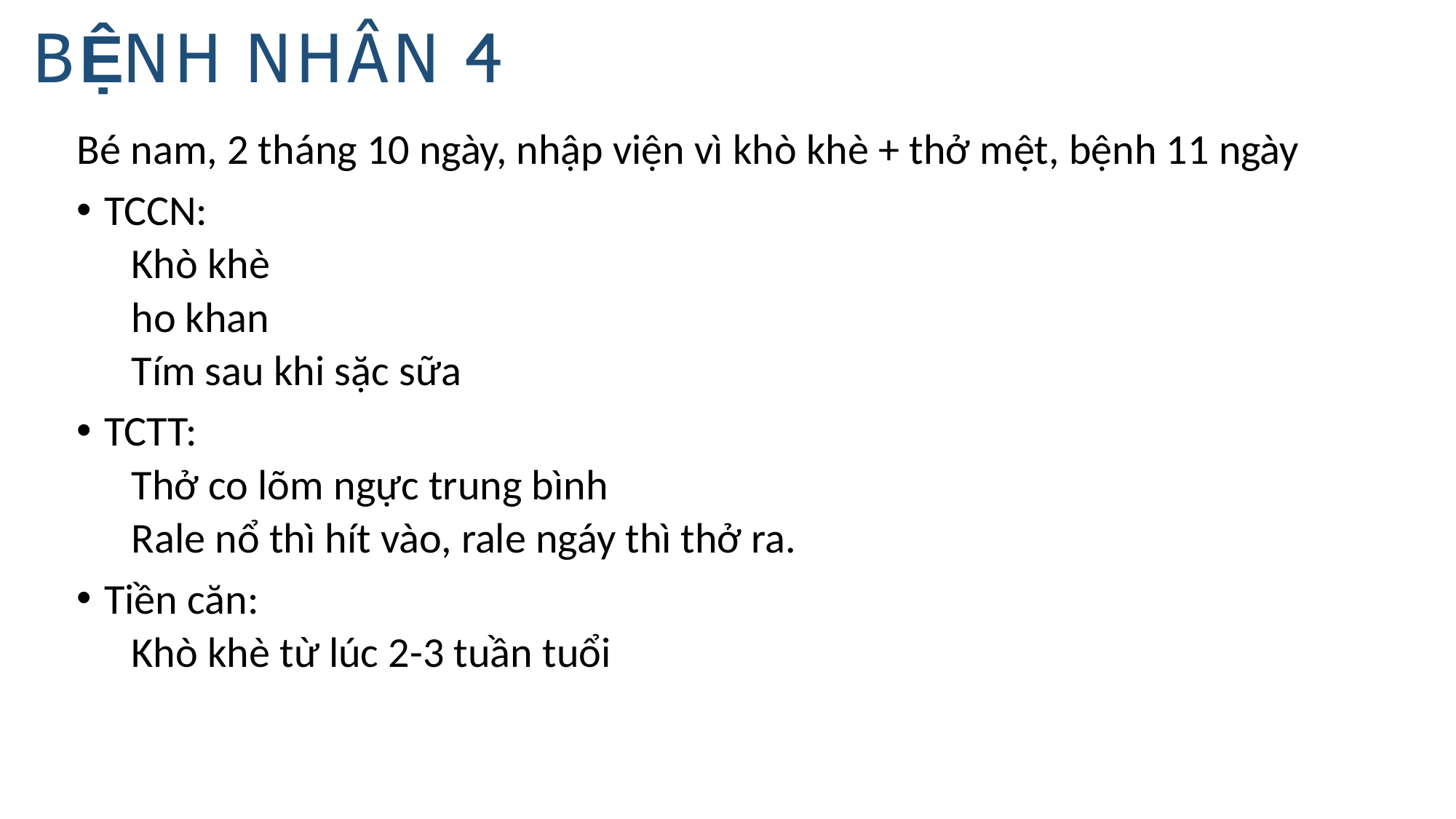

# BỆNH NHÂN 4
Bé nam, 2 tháng 10 ngày, nhập viện vì khò khè + thở mệt, bệnh 11 ngày
TCCN:
Khò khè
ho khan
Tím sau khi sặc sữa
TCTT:
Thở co lõm ngực trung bình
Rale nổ thì hít vào, rale ngáy thì thở ra.
Tiền căn:
Khò khè từ lúc 2-3 tuần tuổi